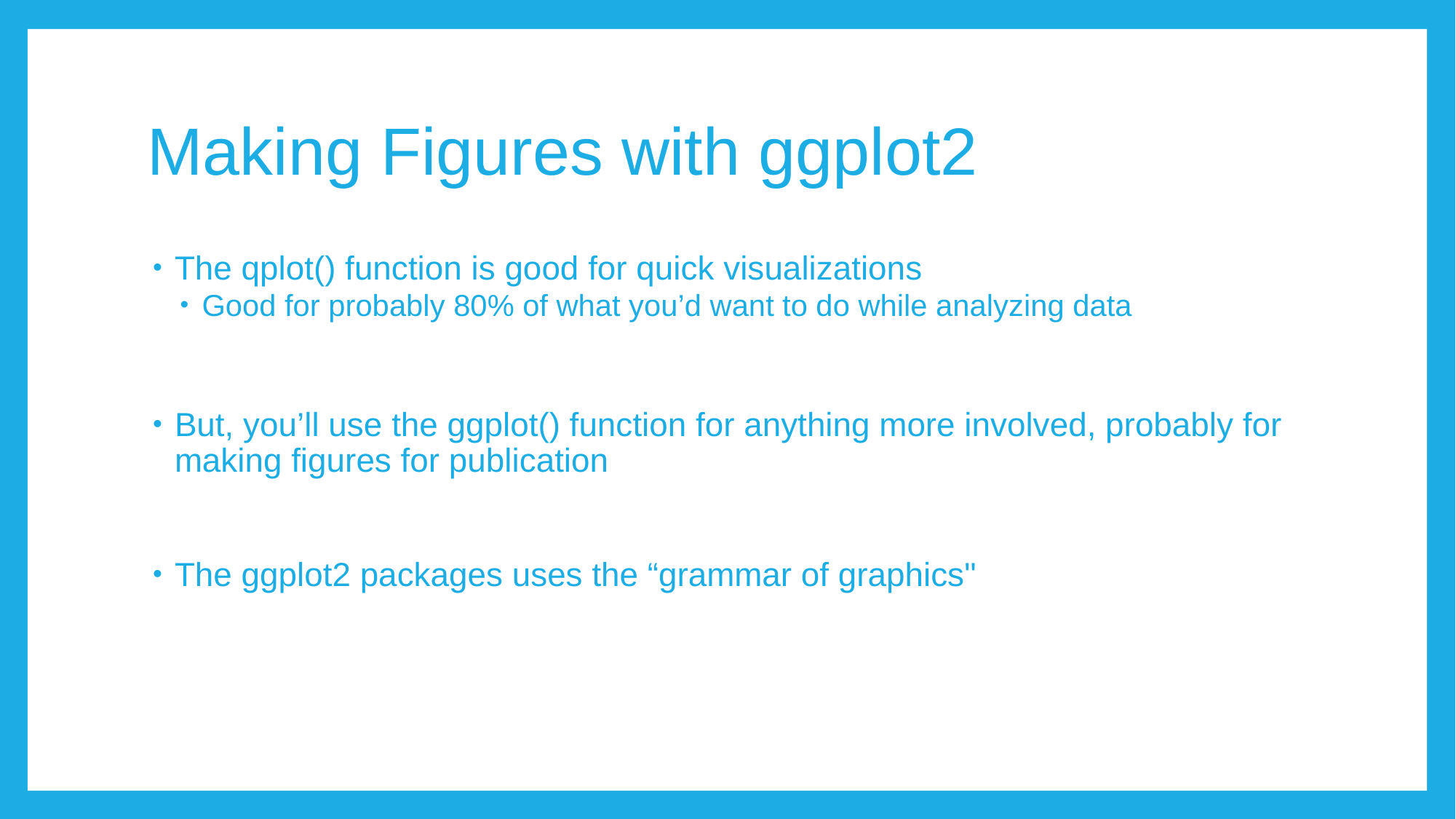

# Making Figures with ggplot2
The qplot() function is good for quick visualizations
Good for probably 80% of what you’d want to do while analyzing data

But, you’ll use the ggplot() function for anything more involved, probably for making figures for publication

The ggplot2 packages uses the “grammar of graphics"